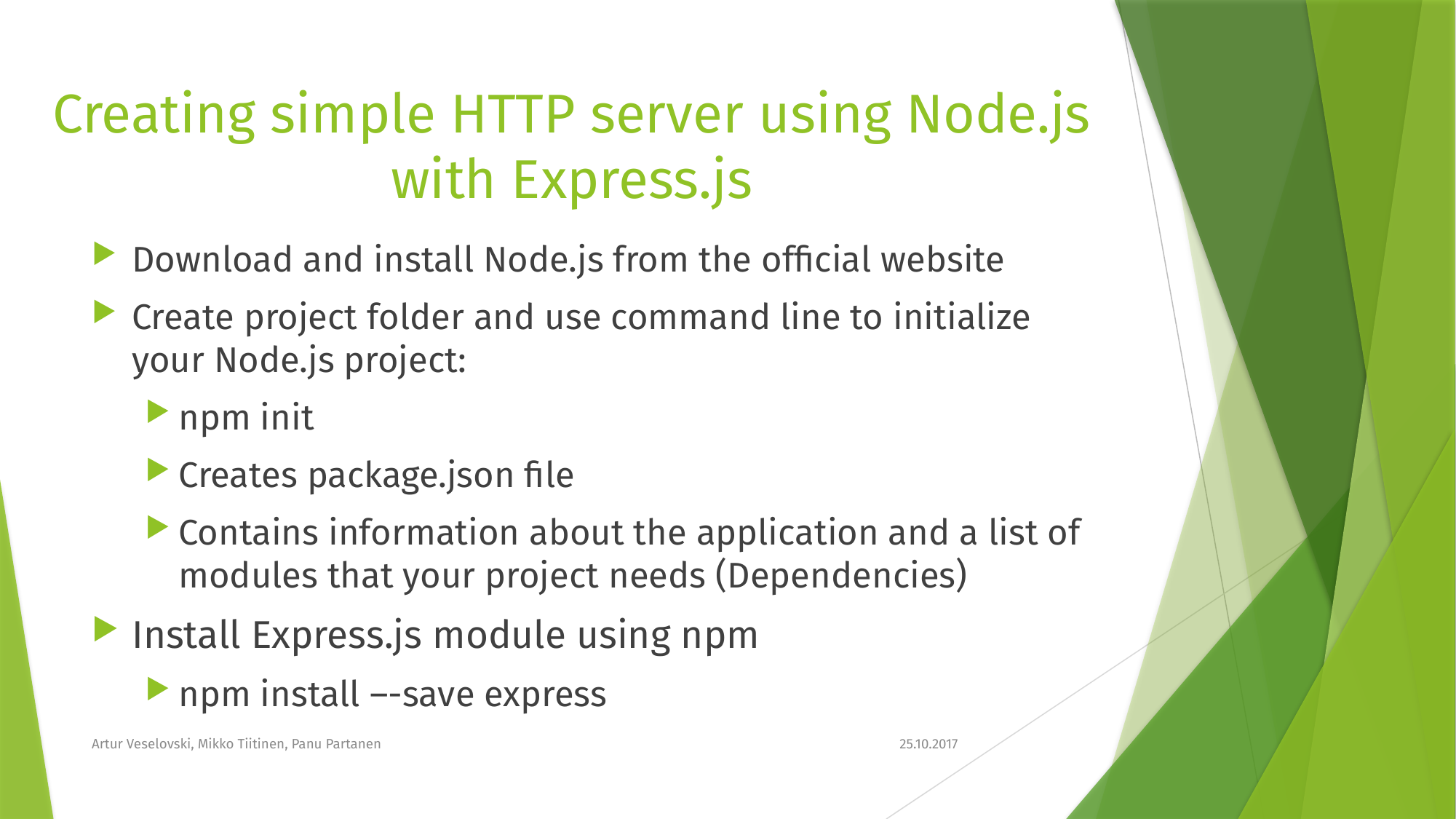

# Creating simple HTTP server using Node.js with Express.js
Download and install Node.js from the official website
Create project folder and use command line to initialize your Node.js project:
npm init
Creates package.json file
Contains information about the application and a list of modules that your project needs (Dependencies)
Install Express.js module using npm
npm install –-save express

Artur Veselovski, Mikko Tiitinen, Panu Partanen
25.10.2017